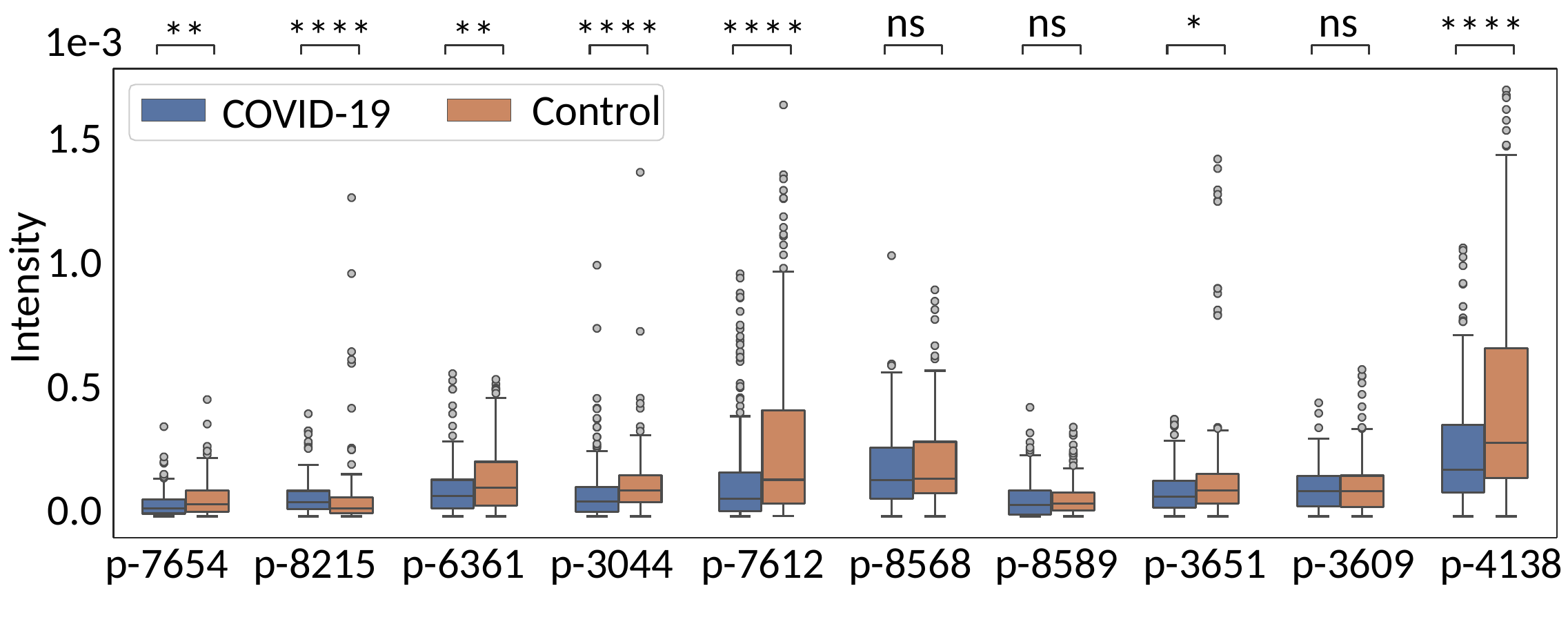

ns

p-8568
ns
ns
*
****
****
****
****

p-7612
**
**
1e-3

Control
COVID-19

1.5

1.0

Intensity

0.5

0.0

p-7654
p-8215
p-6361
p-3044
p-8589
p-3651
p-3609
p-4138